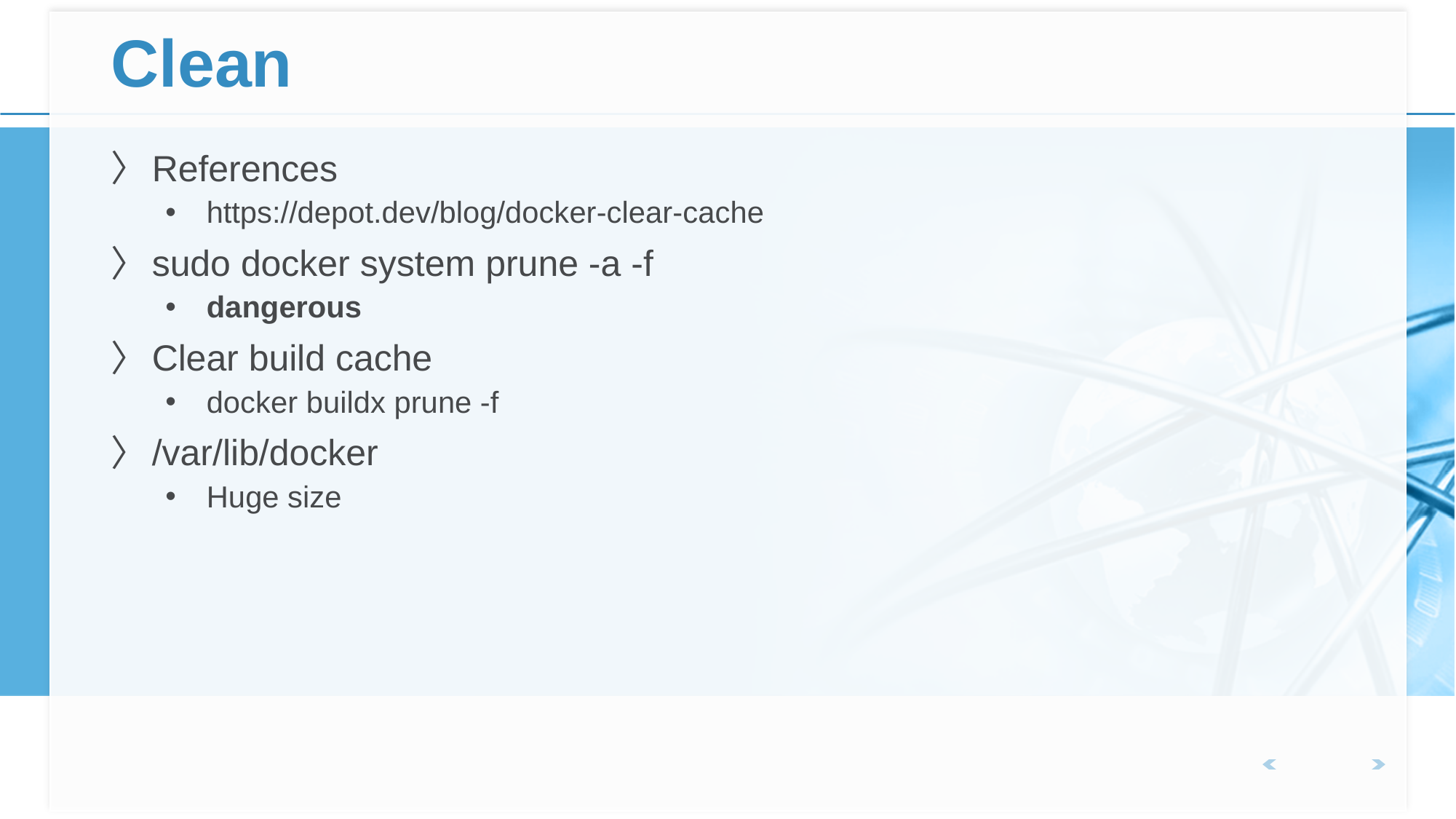

# Clean
References
https://depot.dev/blog/docker-clear-cache
sudo docker system prune -a -f
dangerous
Clear build cache
docker buildx prune -f
/var/lib/docker
Huge size